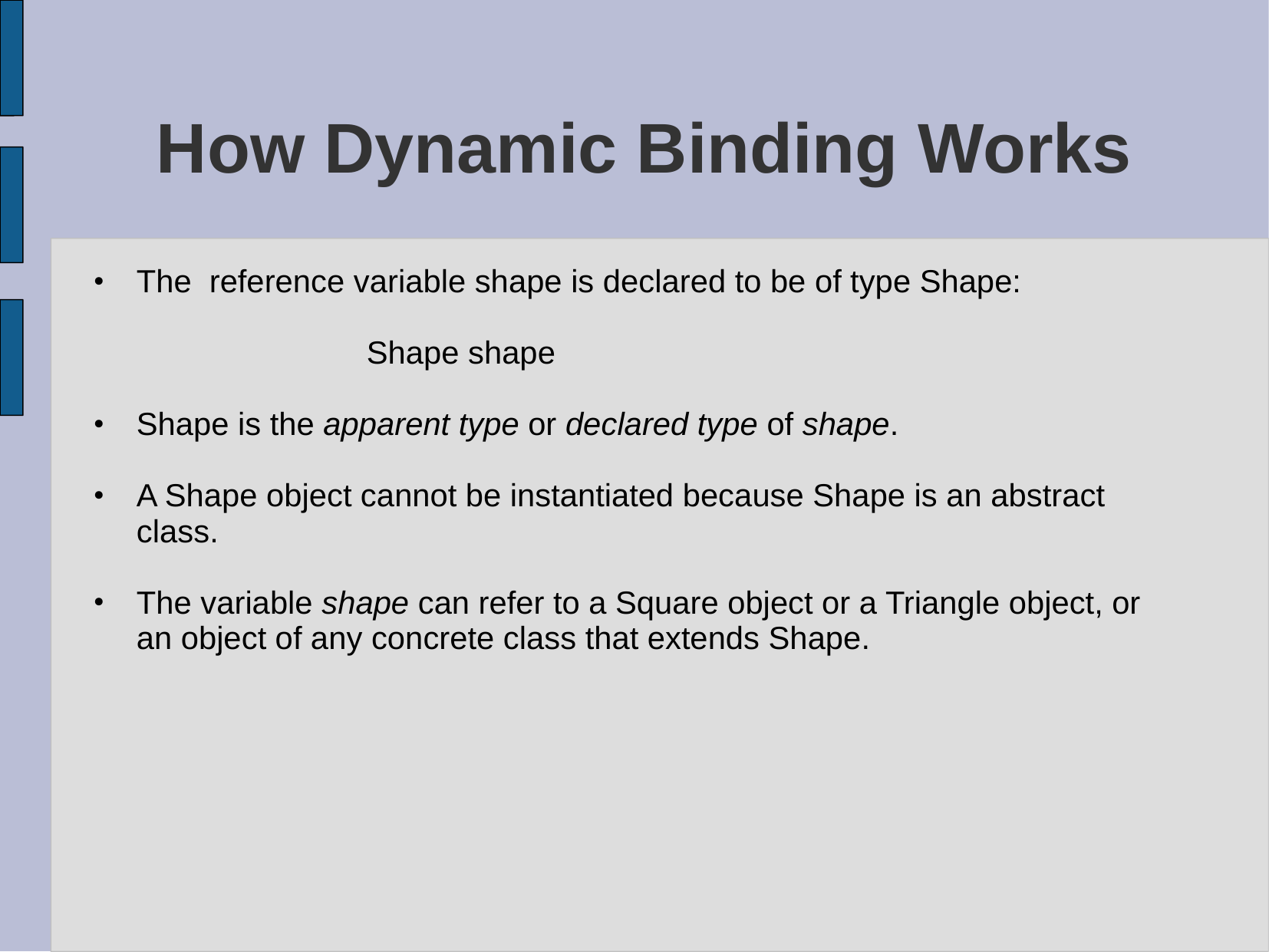

# How Dynamic Binding Works
The  reference variable shape is declared to be of type Shape:

			Shape shape

Shape is the apparent type or declared type of shape.

A Shape object cannot be instantiated because Shape is an abstract class.

The variable shape can refer to a Square object or a Triangle object, or an object of any concrete class that extends Shape.